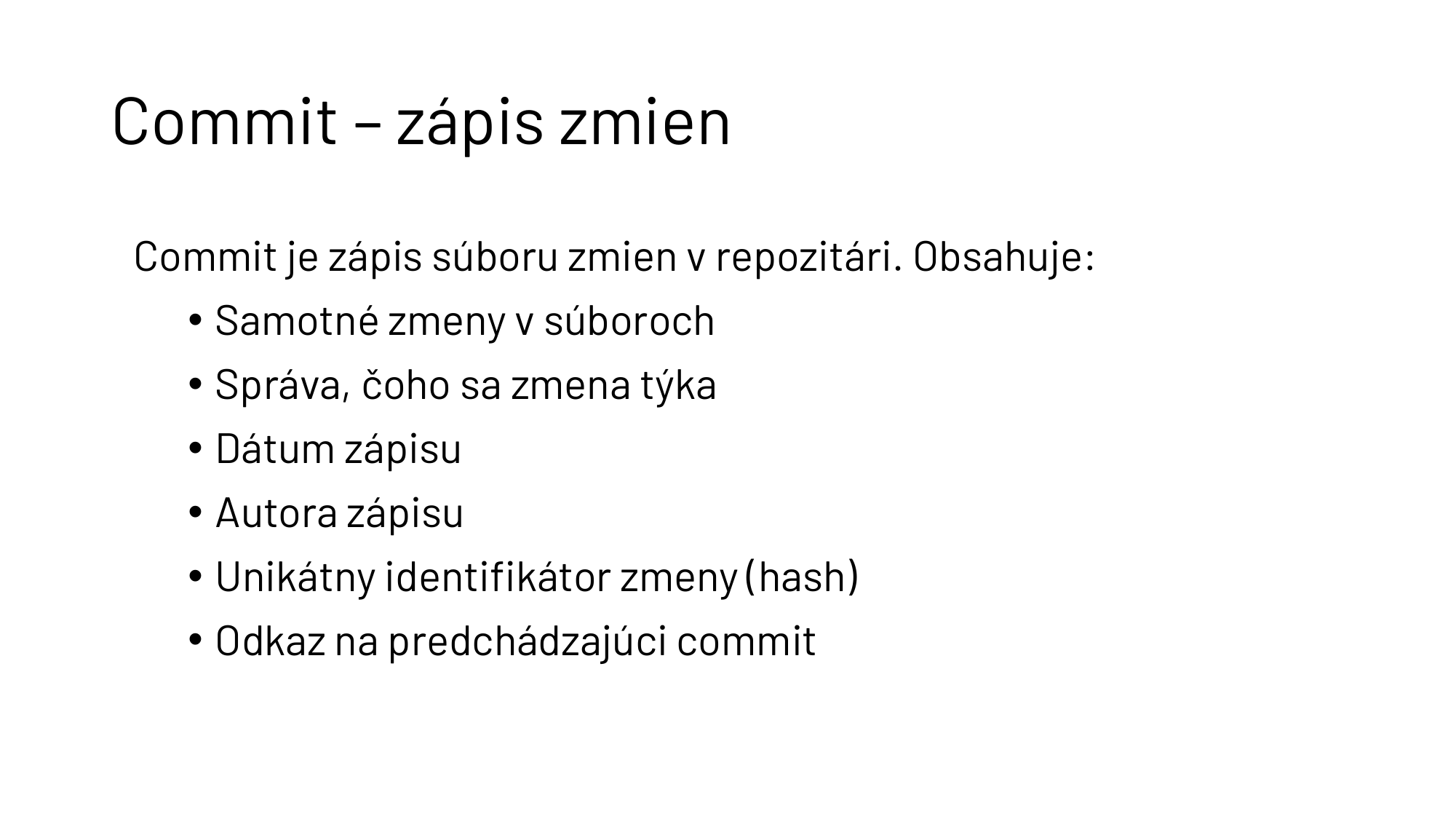

# Commit – zápis zmien
Commit je zápis súboru zmien v repozitári. Obsahuje:
Samotné zmeny v súboroch
Správa, čoho sa zmena týka
Dátum zápisu
Autora zápisu
Unikátny identifikátor zmeny (hash)
Odkaz na predchádzajúci commit